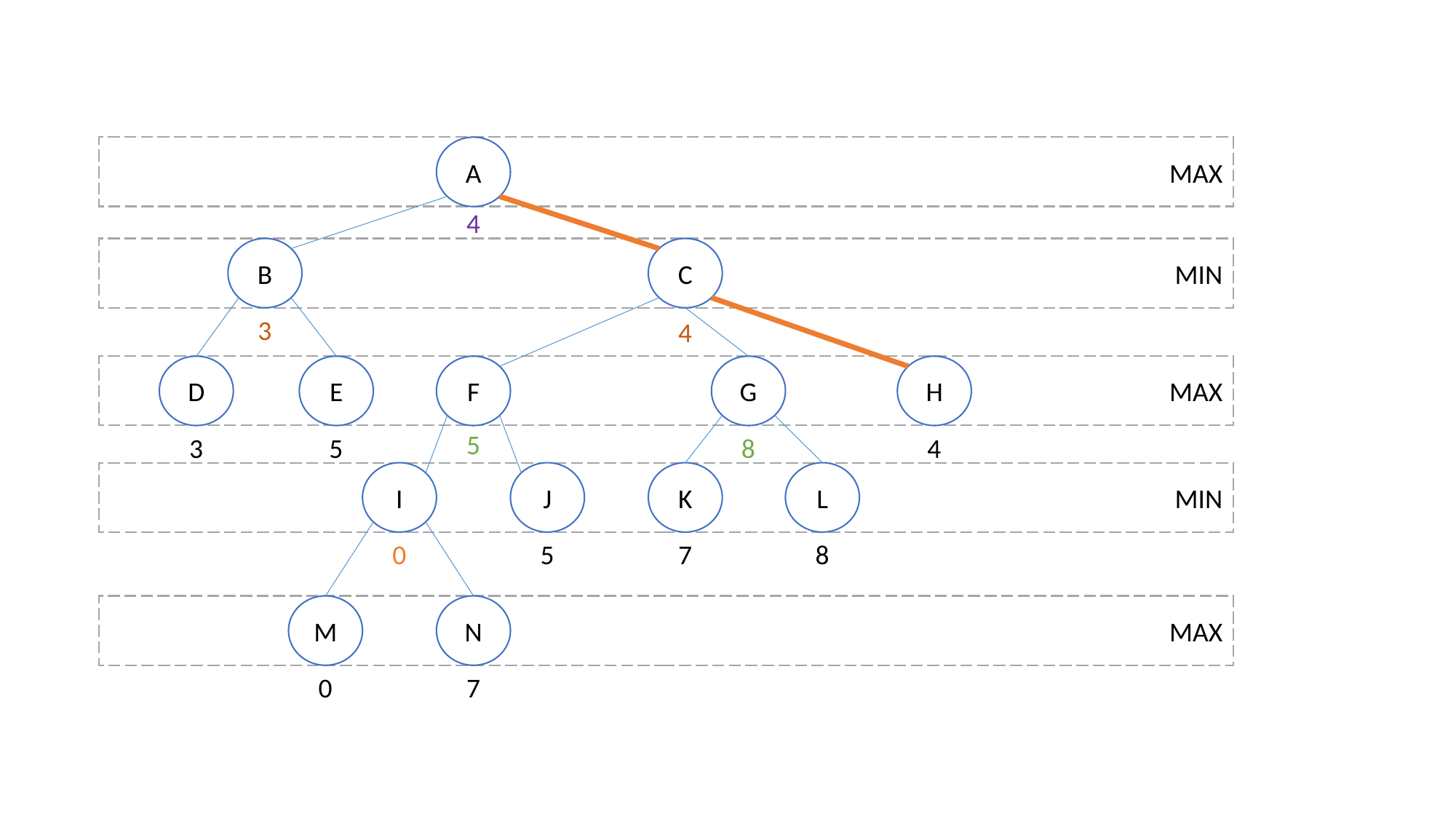

MAX
A
4
B
C
MIN
3
4
MAX
D
E
F
G
H
5
4
3
5
8
MIN
I
J
K
L
5
8
0
7
MAX
M
N
0
7